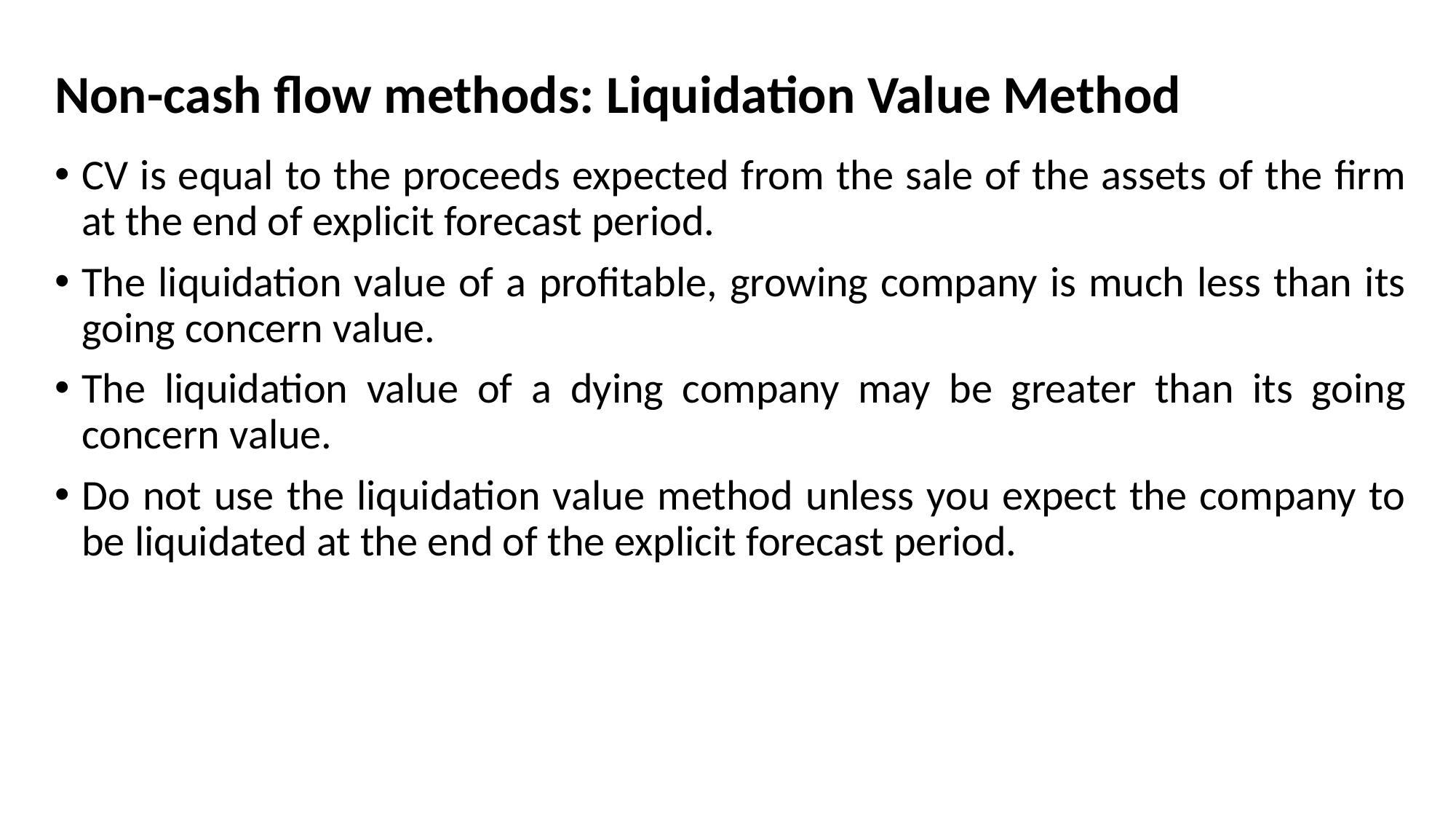

# Non-cash flow methods: Liquidation Value Method
CV is equal to the proceeds expected from the sale of the assets of the firm at the end of explicit forecast period.
The liquidation value of a profitable, growing company is much less than its going concern value.
The liquidation value of a dying company may be greater than its going concern value.
Do not use the liquidation value method unless you expect the company to be liquidated at the end of the explicit forecast period.